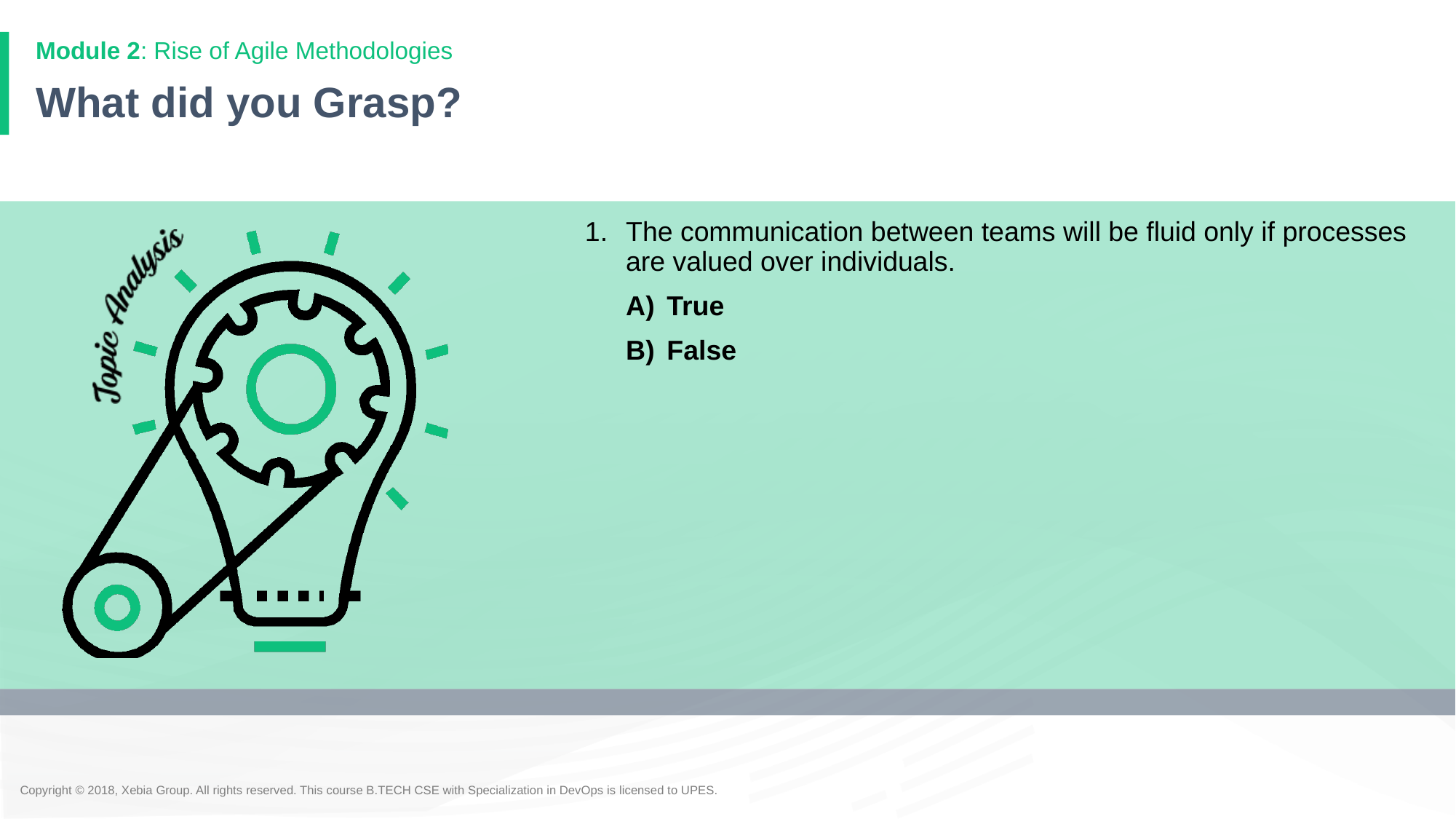

Module 2: Rise of Agile Methodologies

# What did you Grasp?
The communication between teams will be fluid only if processes are valued over individuals.
True
False